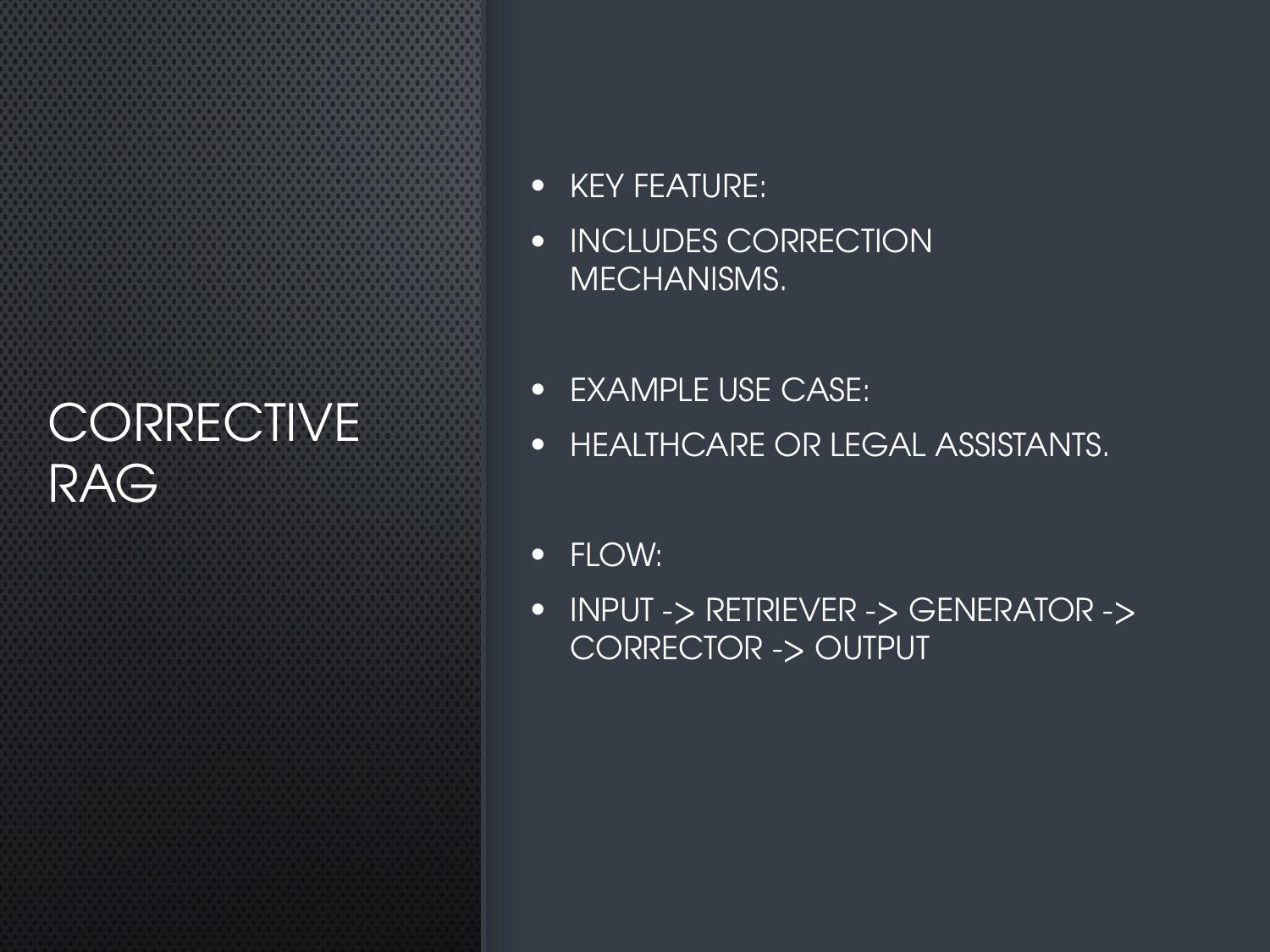

Key Feature:
Includes correction mechanisms.

Example Use Case:
Healthcare or legal assistants.

Flow:
Input -> Retriever -> Generator -> Corrector -> Output
# Corrective RAG